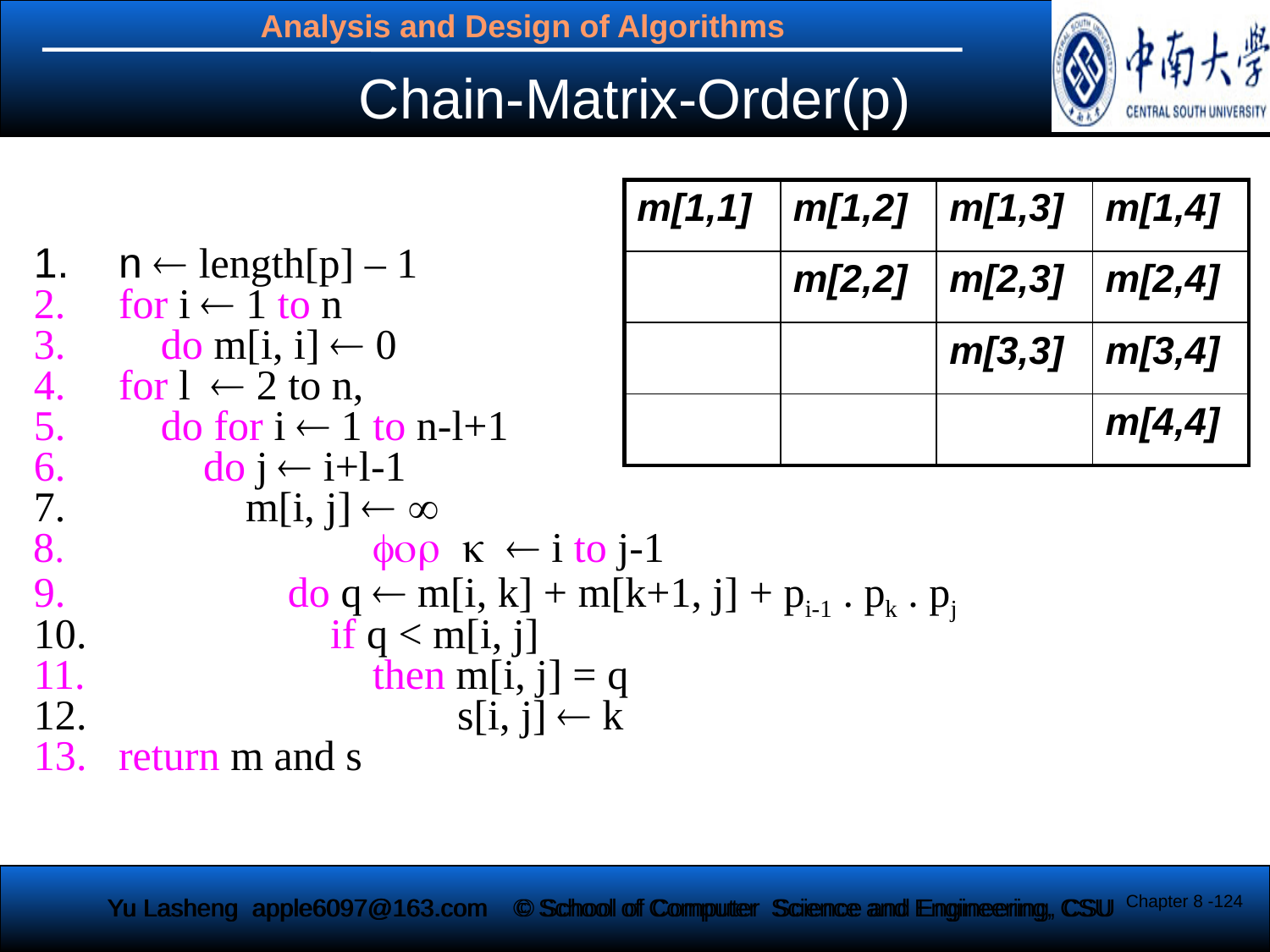

Chain-Matrix-Order(p)
n ← length[p] – 1
for i ← 1 to n
    do m[i, i] ← 0
for l  ← 2 to n,
    do for i ← 1 to n-l+1
        do j ← i+l-1
            m[i, j] ← ∞
            for k ← i to j-1
                do q ← m[i, k] + m[k+1, j] + pi-1 . pk . pj
                    if q < m[i, j]
                        then m[i, j] = q
                                s[i, j] ← k
return m and s
| m[1,1] | m[1,2] | m[1,3] | m[1,4] |
| --- | --- | --- | --- |
|  | m[2,2] | m[2,3] | m[2,4] |
|  |  | m[3,3] | m[3,4] |
|  |  |  | m[4,4] |
Chapter 8 -124
Yu Lasheng  apple6097@163.com

© School of Computer  Science and Engineering, CSU